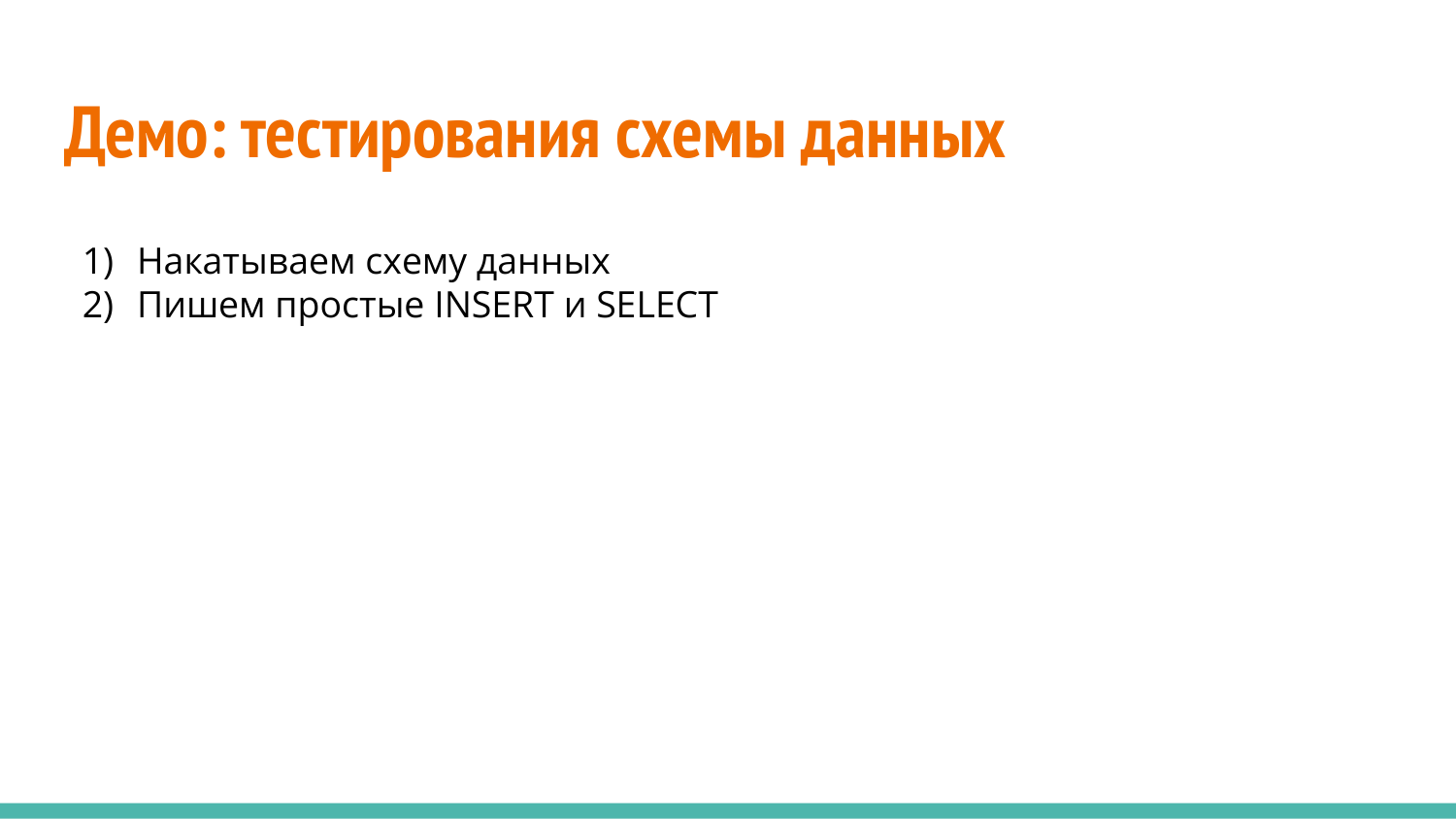

# Демо: тестирования схемы данных
Накатываем схему данных
Пишем простые INSERT и SELECT